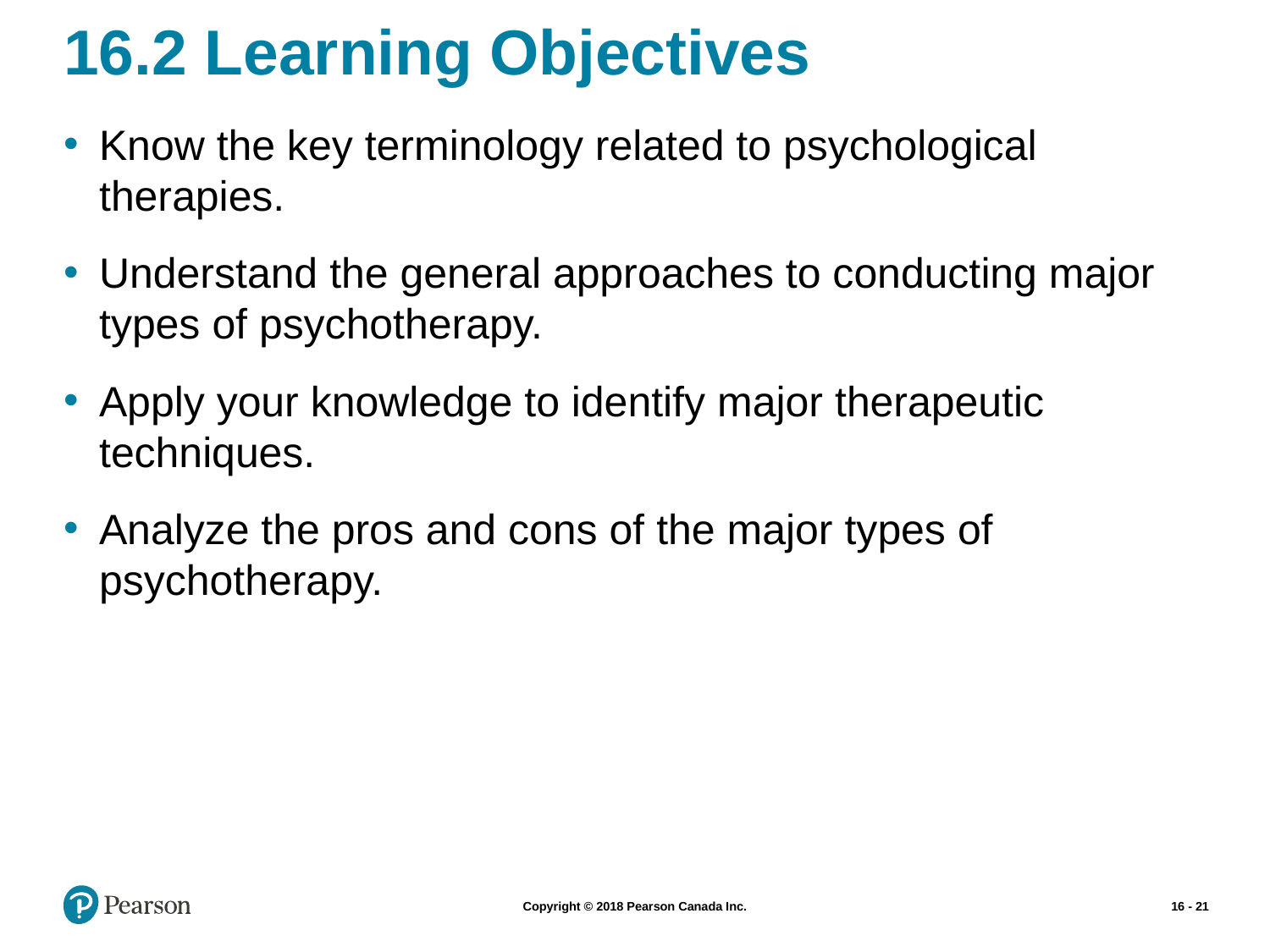

# 16.2 Learning Objectives
Know the key terminology related to psychological therapies.
Understand the general approaches to conducting major types of psychotherapy.
Apply your knowledge to identify major therapeutic techniques.
Analyze the pros and cons of the major types of psychotherapy.